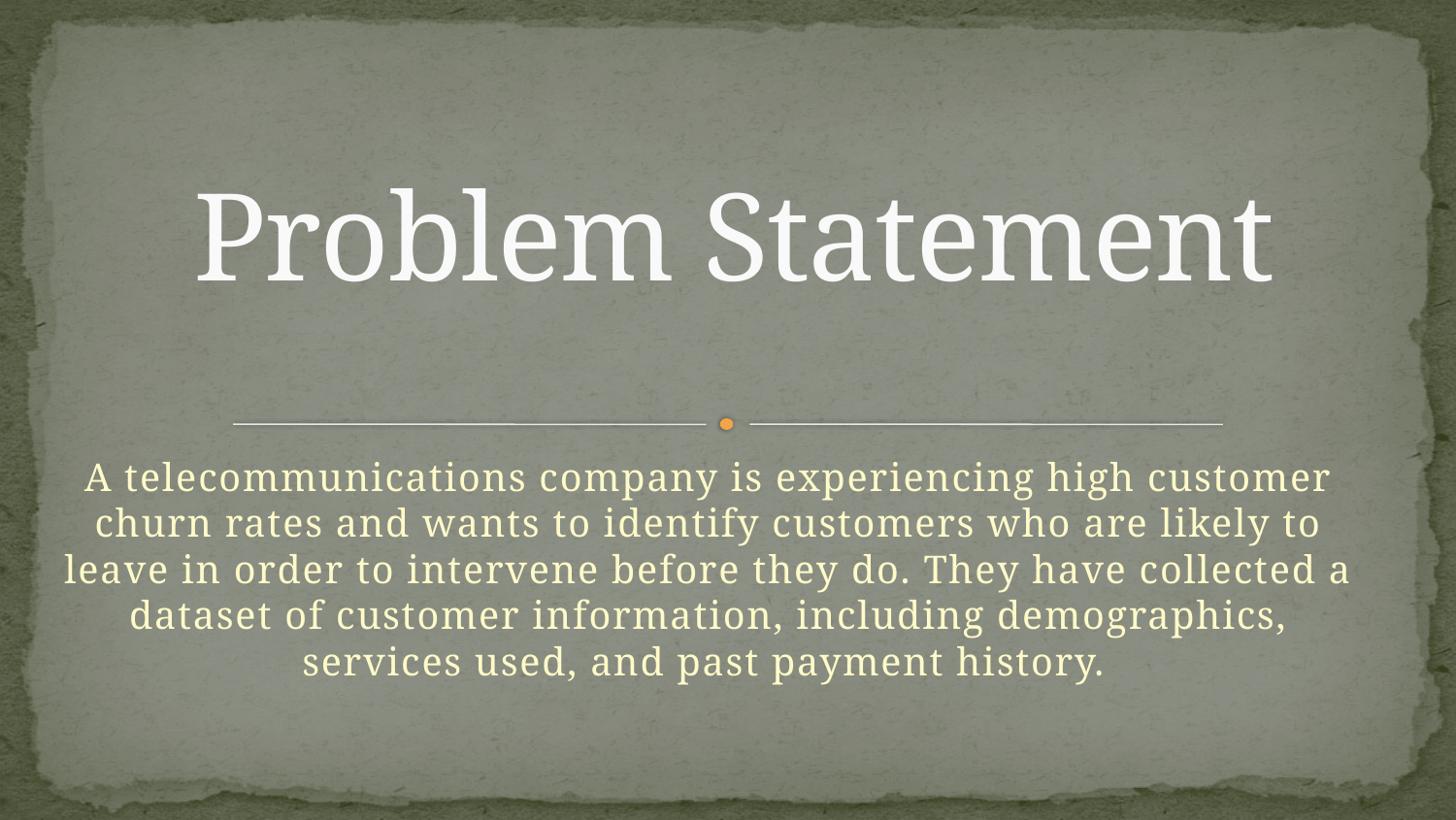

# Problem Statement
A telecommunications company is experiencing high customer churn rates and wants to identify customers who are likely to leave in order to intervene before they do. They have collected a dataset of customer information, including demographics, services used, and past payment history.